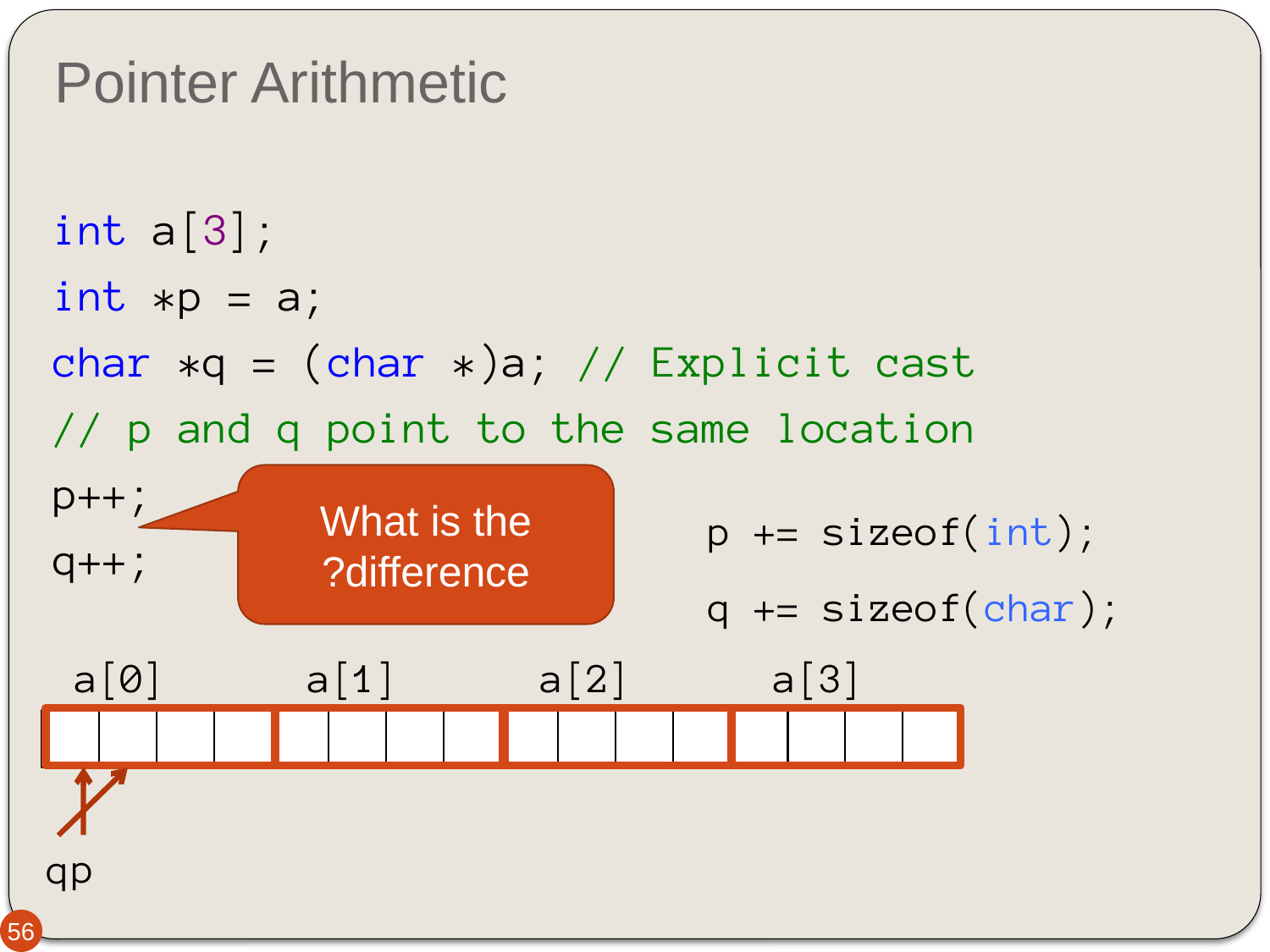

# Pointer Arithmetic
int a[3];
int *p = a;
char *q = (char *)a; // Explicit cast
// p and q point to the same location
p++;
q++;
What is the difference?
p += sizeof(int);
q += sizeof(char);
a[0]
a[1]
a[2]
a[3]

p
q
56